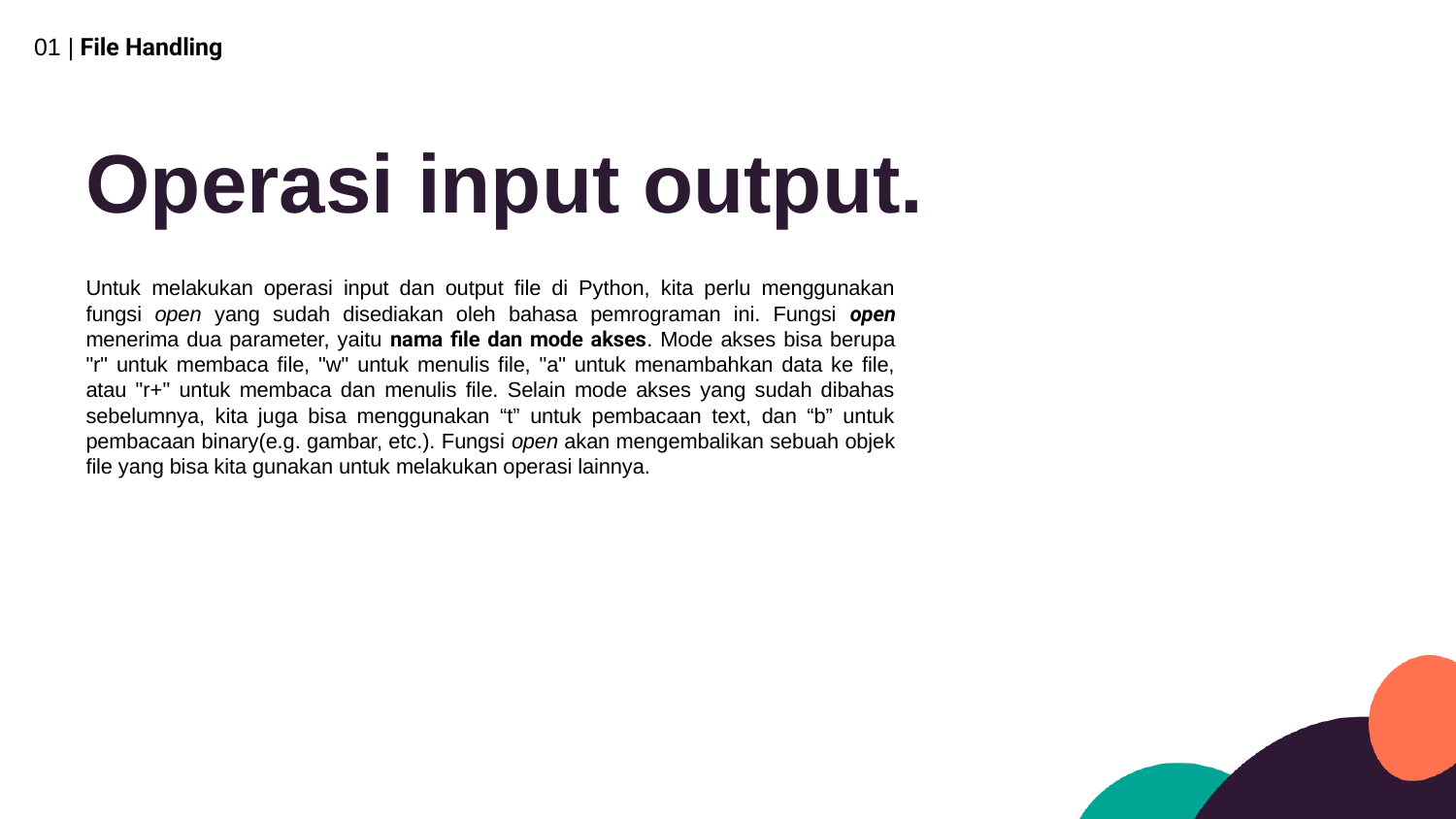

01 | File Handling
Operasi input output.
Untuk melakukan operasi input dan output file di Python, kita perlu menggunakan fungsi open yang sudah disediakan oleh bahasa pemrograman ini. Fungsi open menerima dua parameter, yaitu nama file dan mode akses. Mode akses bisa berupa "r" untuk membaca file, "w" untuk menulis file, "a" untuk menambahkan data ke file, atau "r+" untuk membaca dan menulis file. Selain mode akses yang sudah dibahas sebelumnya, kita juga bisa menggunakan “t” untuk pembacaan text, dan “b” untuk pembacaan binary(e.g. gambar, etc.). Fungsi open akan mengembalikan sebuah objek file yang bisa kita gunakan untuk melakukan operasi lainnya.